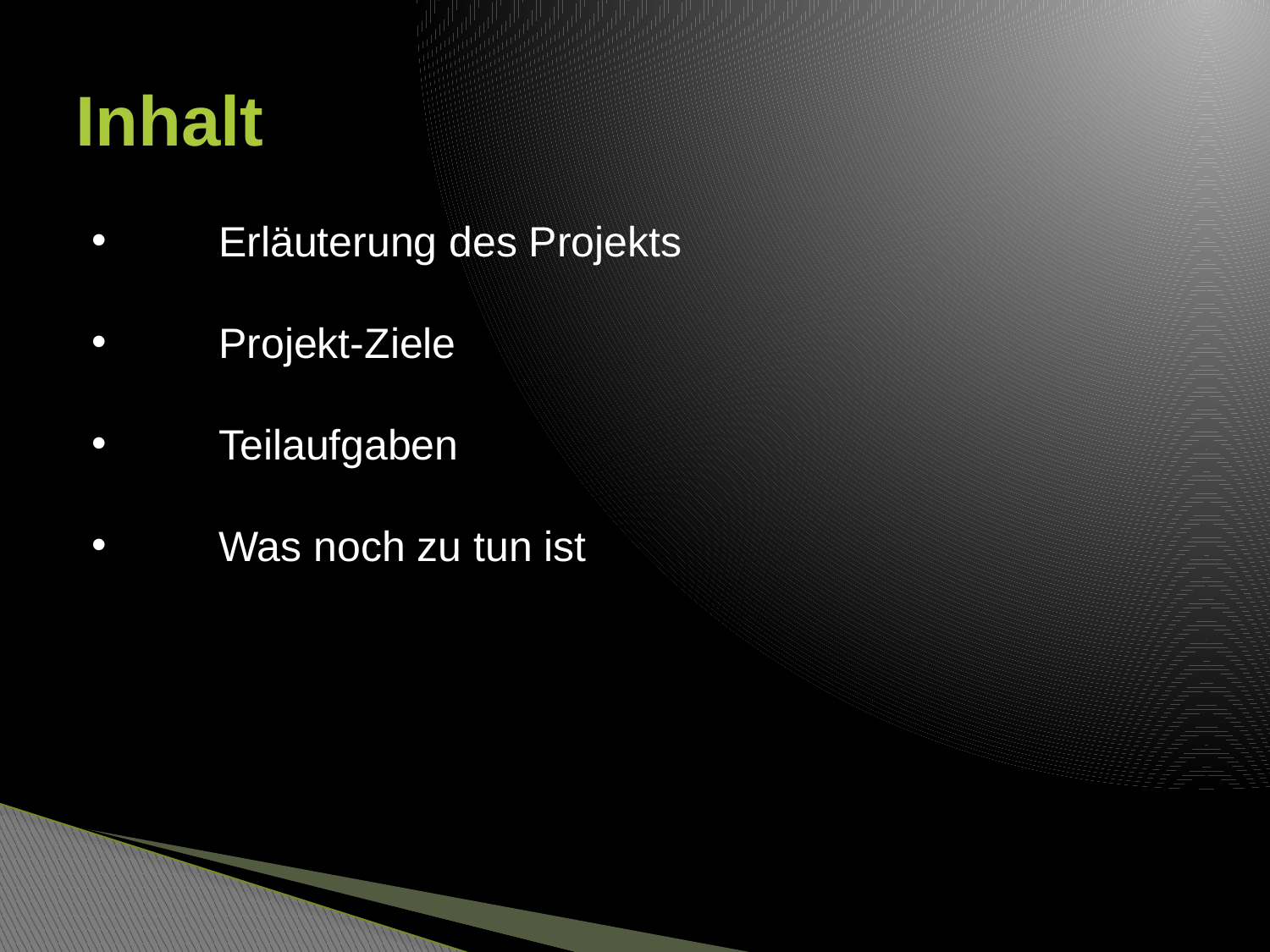

# Inhalt
	Erläuterung des Projekts

	Projekt-Ziele

	Teilaufgaben

	Was noch zu tun ist